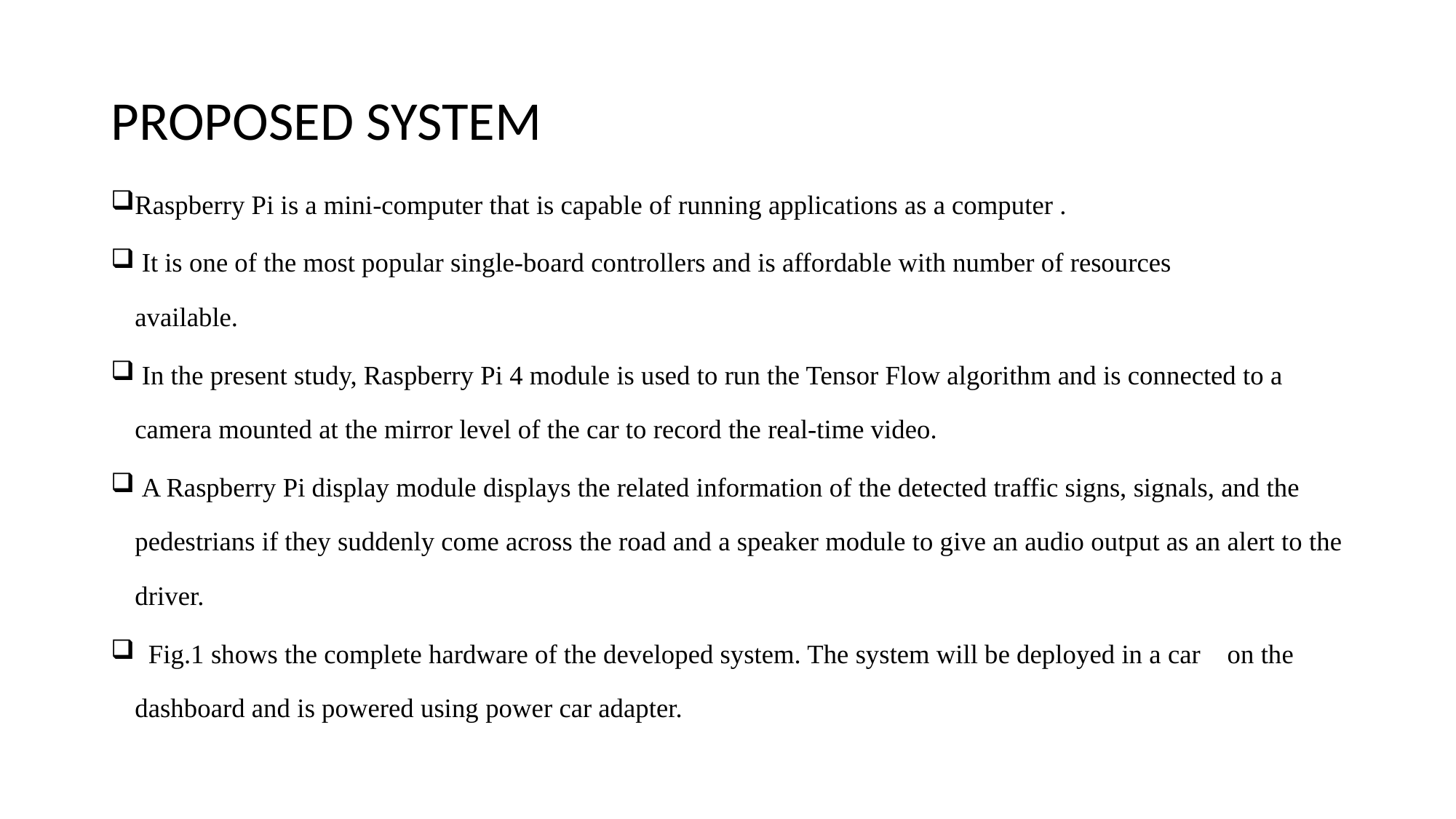

# PROPOSED SYSTEM
Raspberry Pi is a mini-computer that is capable of running applications as a computer .
 It is one of the most popular single-board controllers and is affordable with number of resources            available.
 In the present study, Raspberry Pi 4 module is used to run the Tensor Flow algorithm and is connected to a camera mounted at the mirror level of the car to record the real-time video.
 A Raspberry Pi display module displays the related information of the detected traffic signs, signals, and the pedestrians if they suddenly come across the road and a speaker module to give an audio output as an alert to the driver.
  Fig.1 shows the complete hardware of the developed system. The system will be deployed in a car    on the dashboard and is powered using power car adapter.